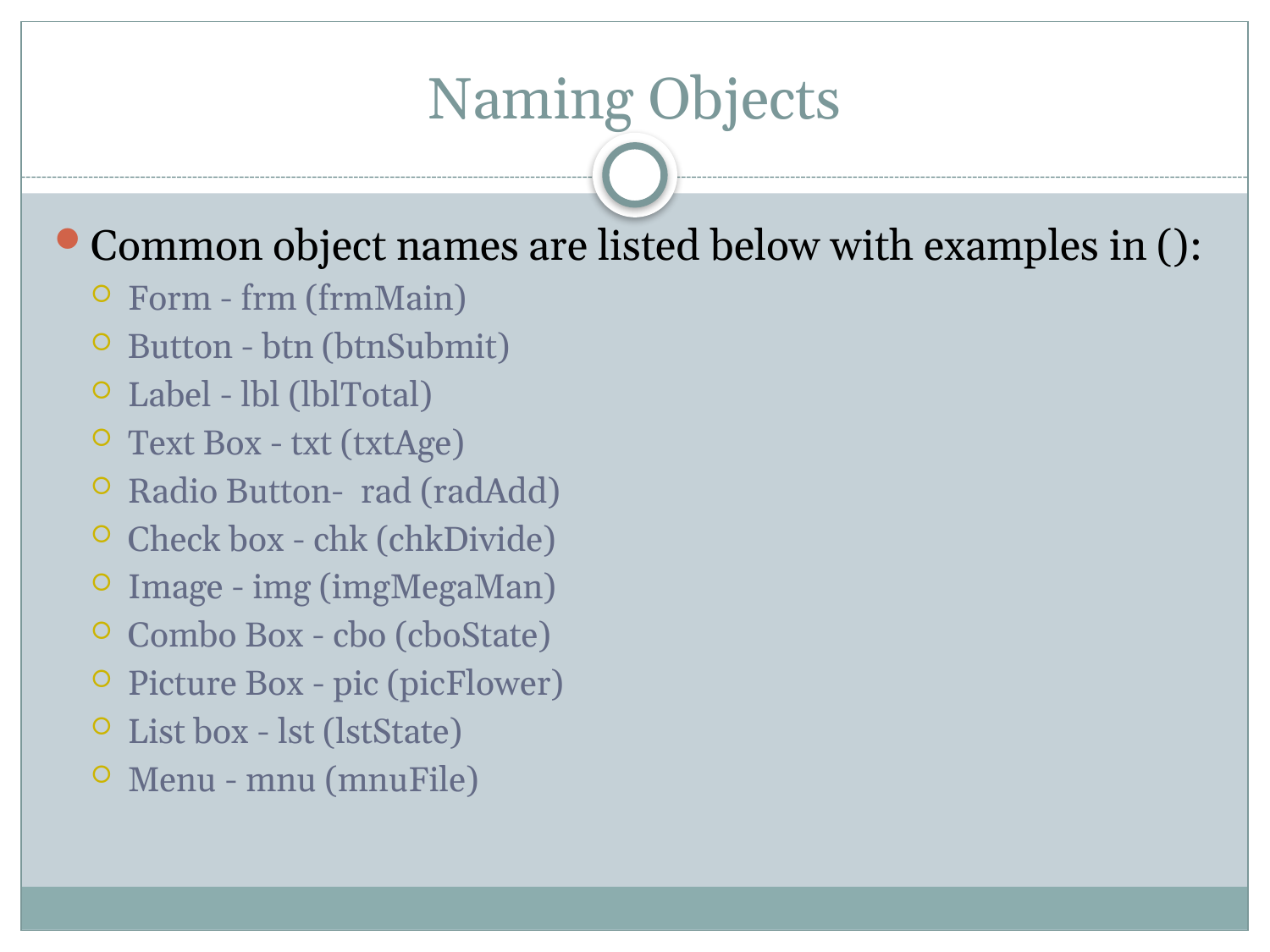

# Naming Objects
Common object names are listed below with examples in ():
Form - frm (frmMain)
Button - btn (btnSubmit)
Label - lbl (lblTotal)
Text Box - txt (txtAge)
Radio Button-  rad (radAdd)
Check box - chk (chkDivide)
Image - img (imgMegaMan)
Combo Box - cbo (cboState)
Picture Box - pic (picFlower)
List box - lst (lstState)
Menu - mnu (mnuFile)